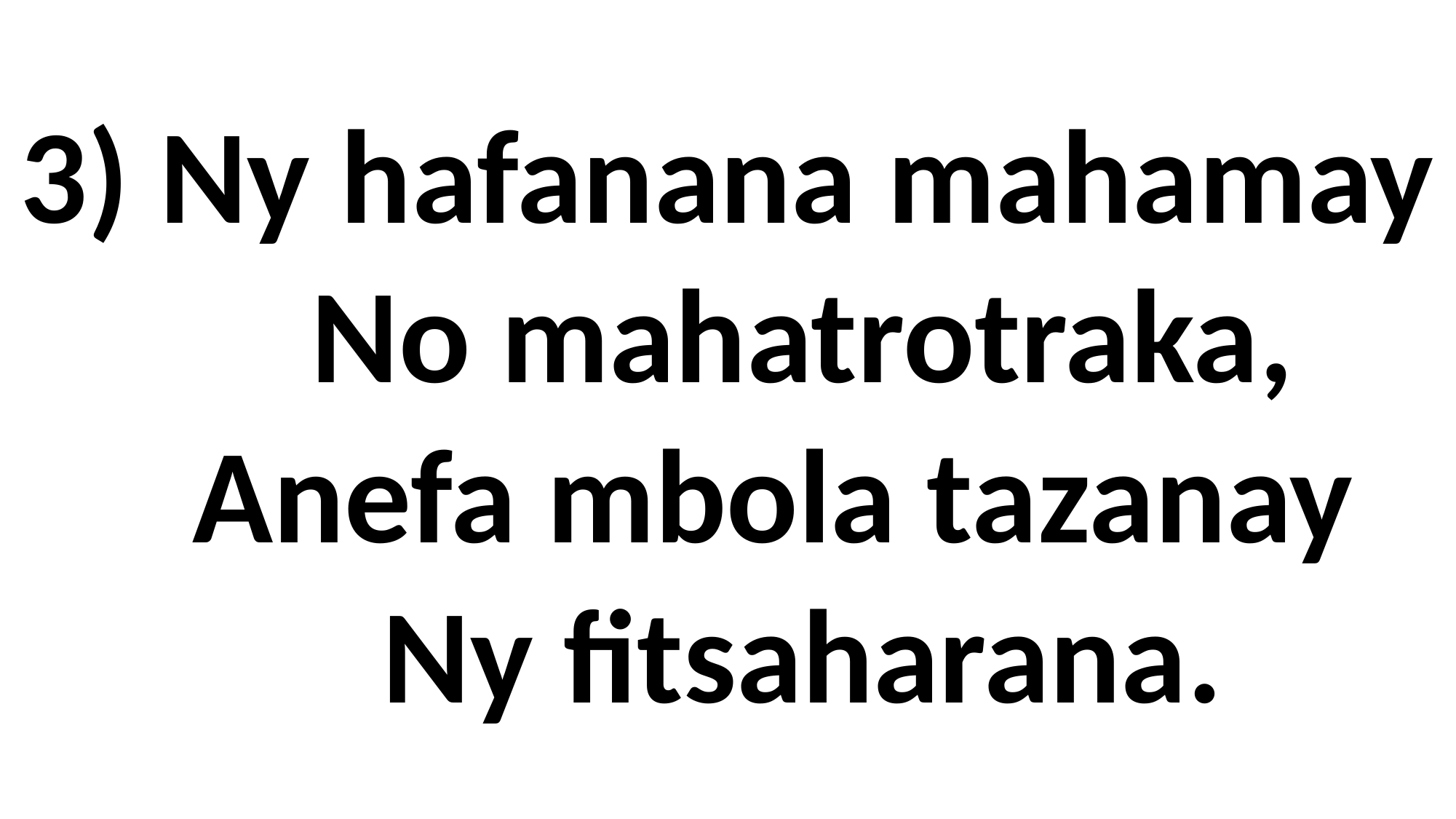

# 3) Ny hafanana mahamay No mahatrotraka, Anefa mbola tazanay Ny fitsaharana.